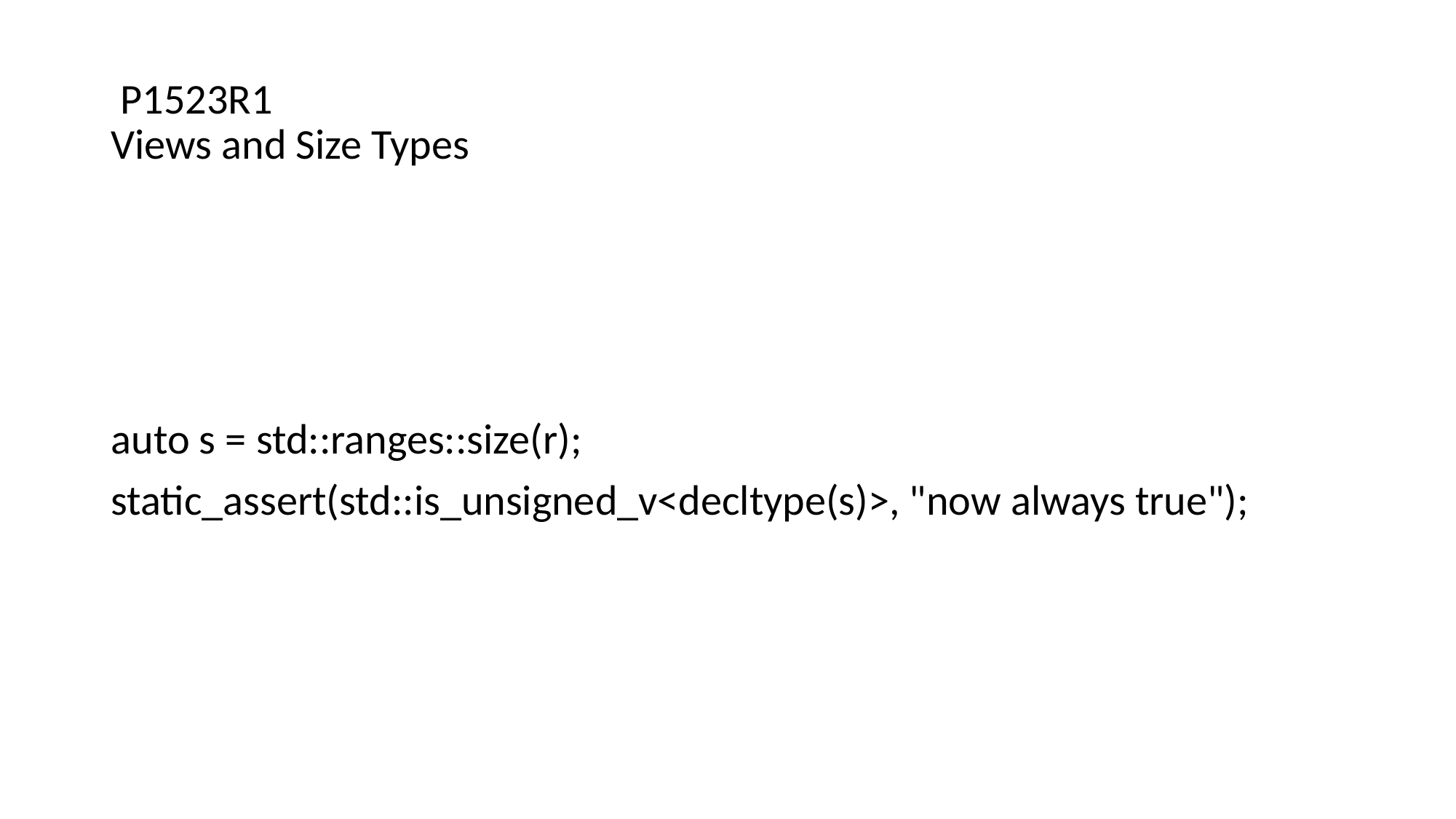

# P1523R1 Views and Size Types
auto s = std::ranges::size(r);
static_assert(std::is_unsigned_v<decltype(s)>, "now always true");